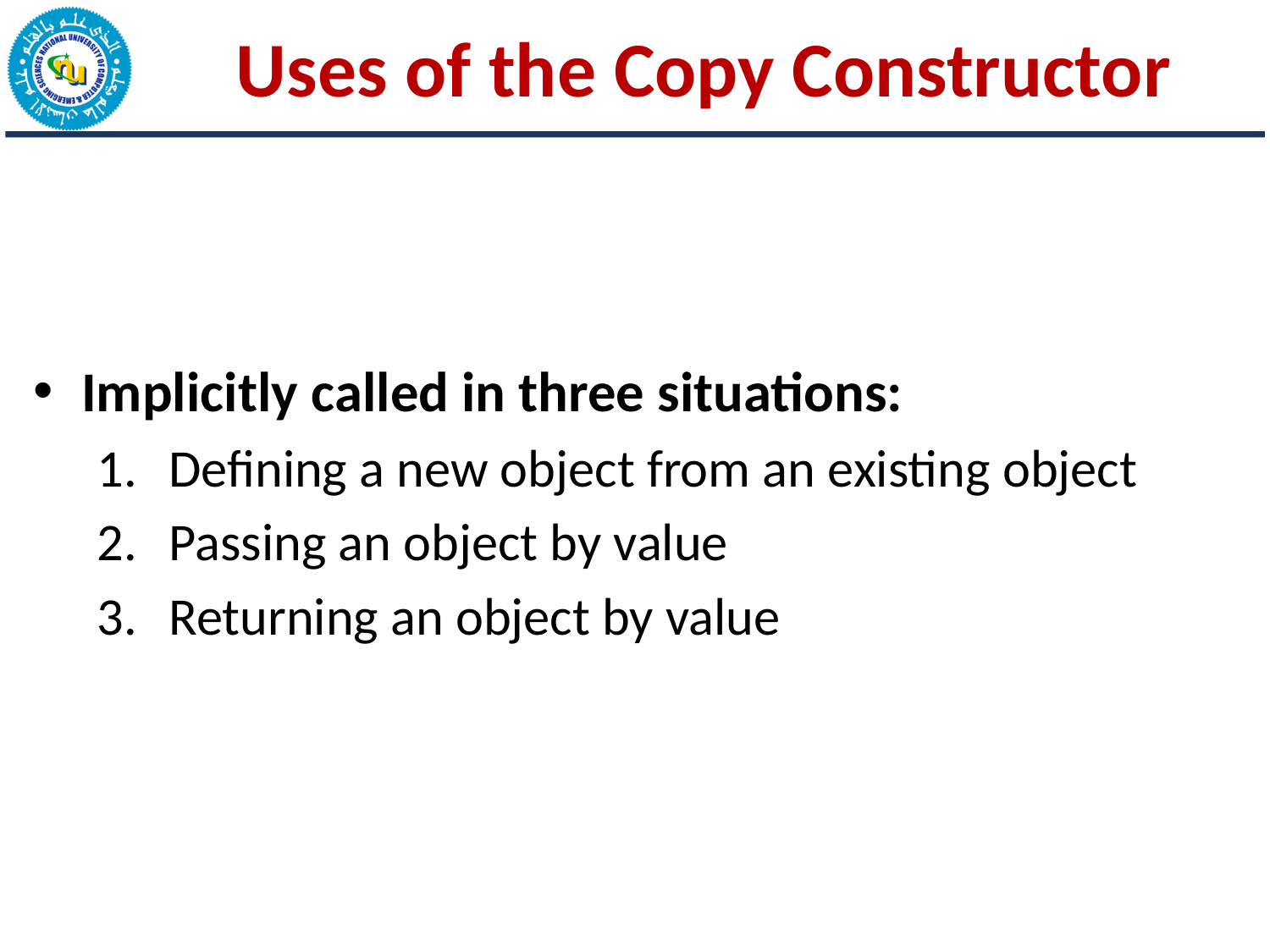

# Uses of the Copy Constructor

Implicitly called in three situations:
Defining a new object from an existing object
Passing an object by value
Returning an object by value